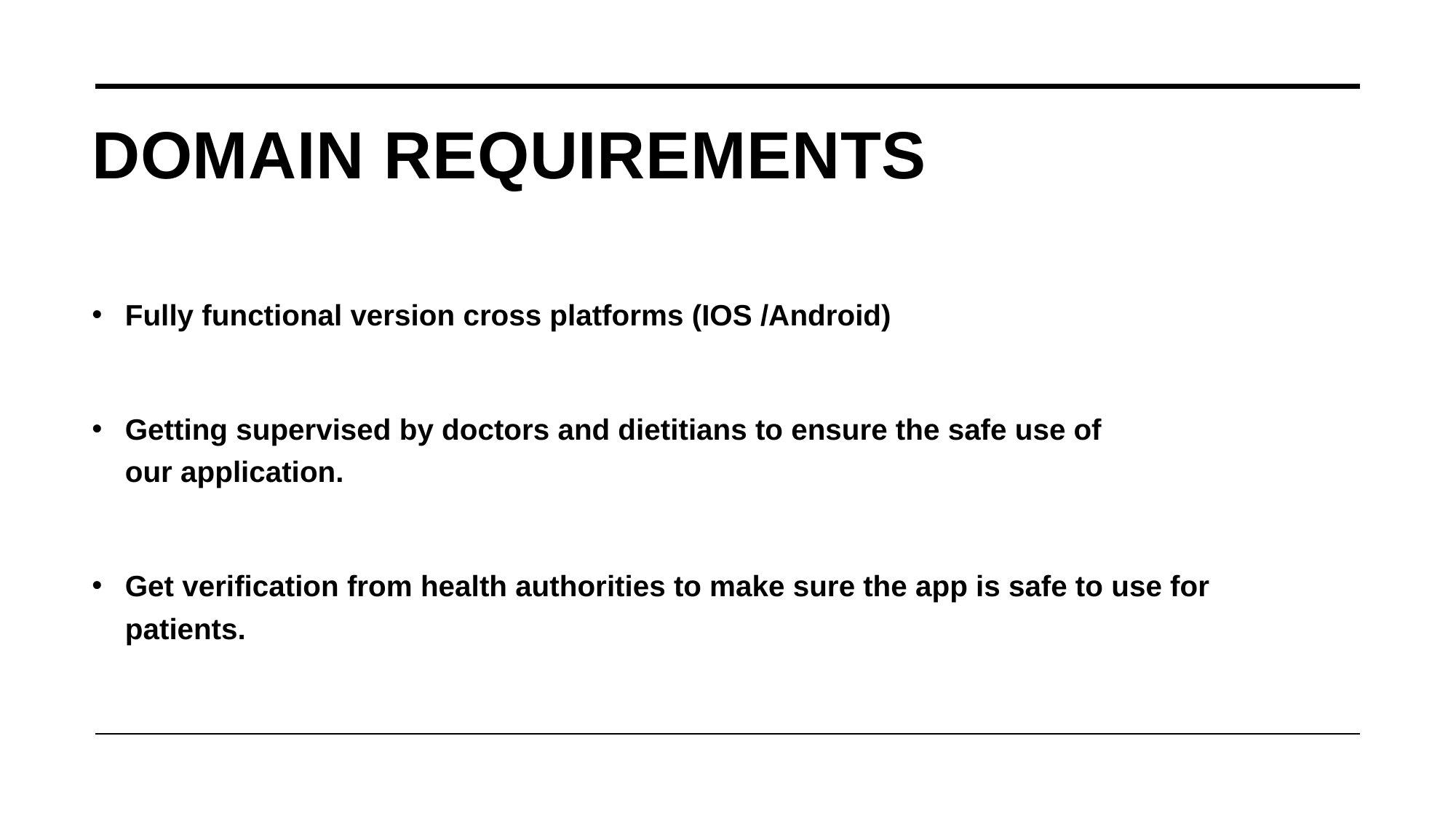

# Domain requirements

Fully functional version cross platforms (IOS /Android)

Getting supervised by doctors and dietitians to ensure the safe use of our application.

Get verification from health authorities to make sure the app is safe to use for patients.